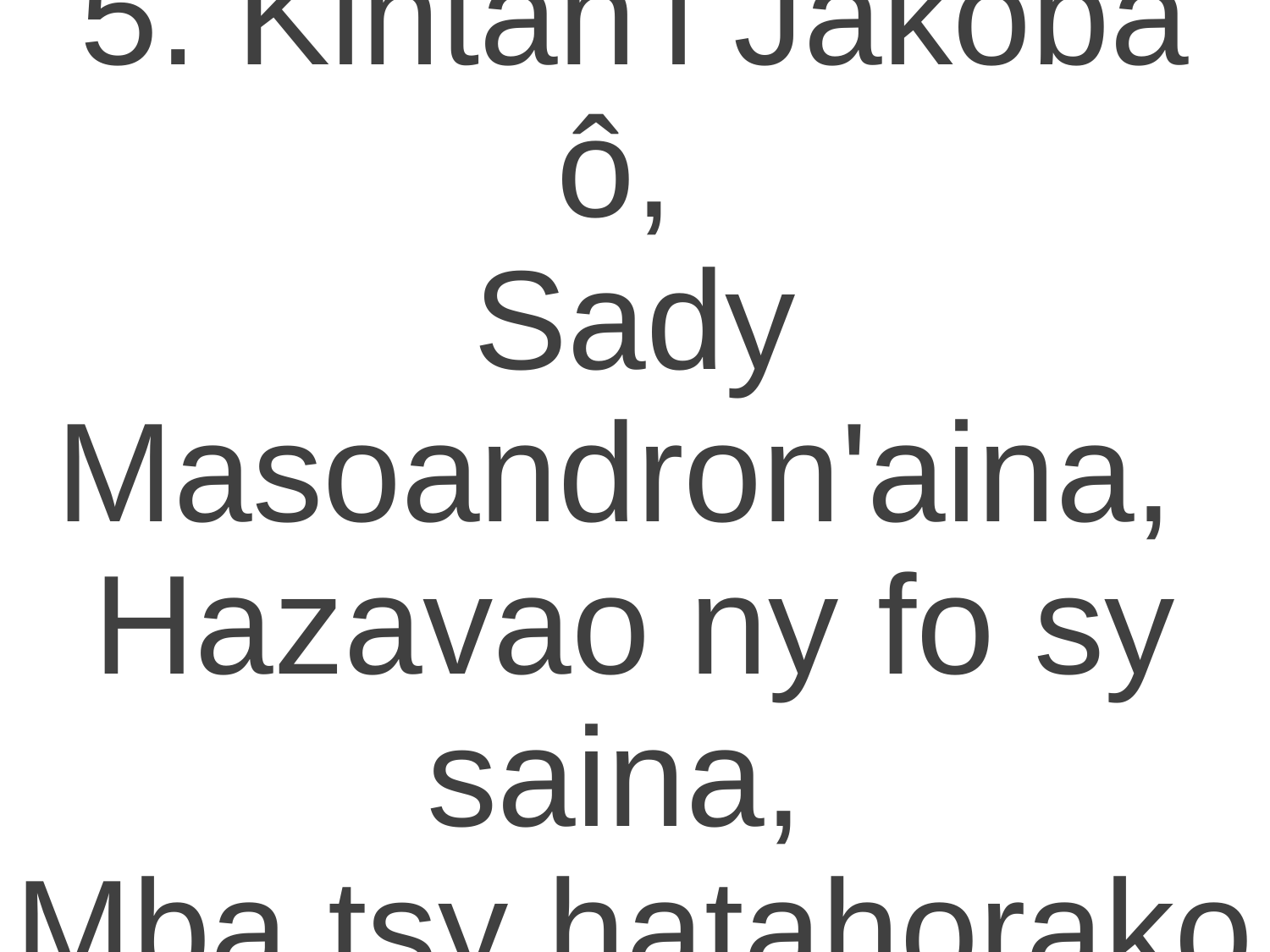

5. Kintan'i Jakoba ô,
Sady Masoandron'aina,
Hazavao ny fo sy saina,
Mba tsy hatahorako